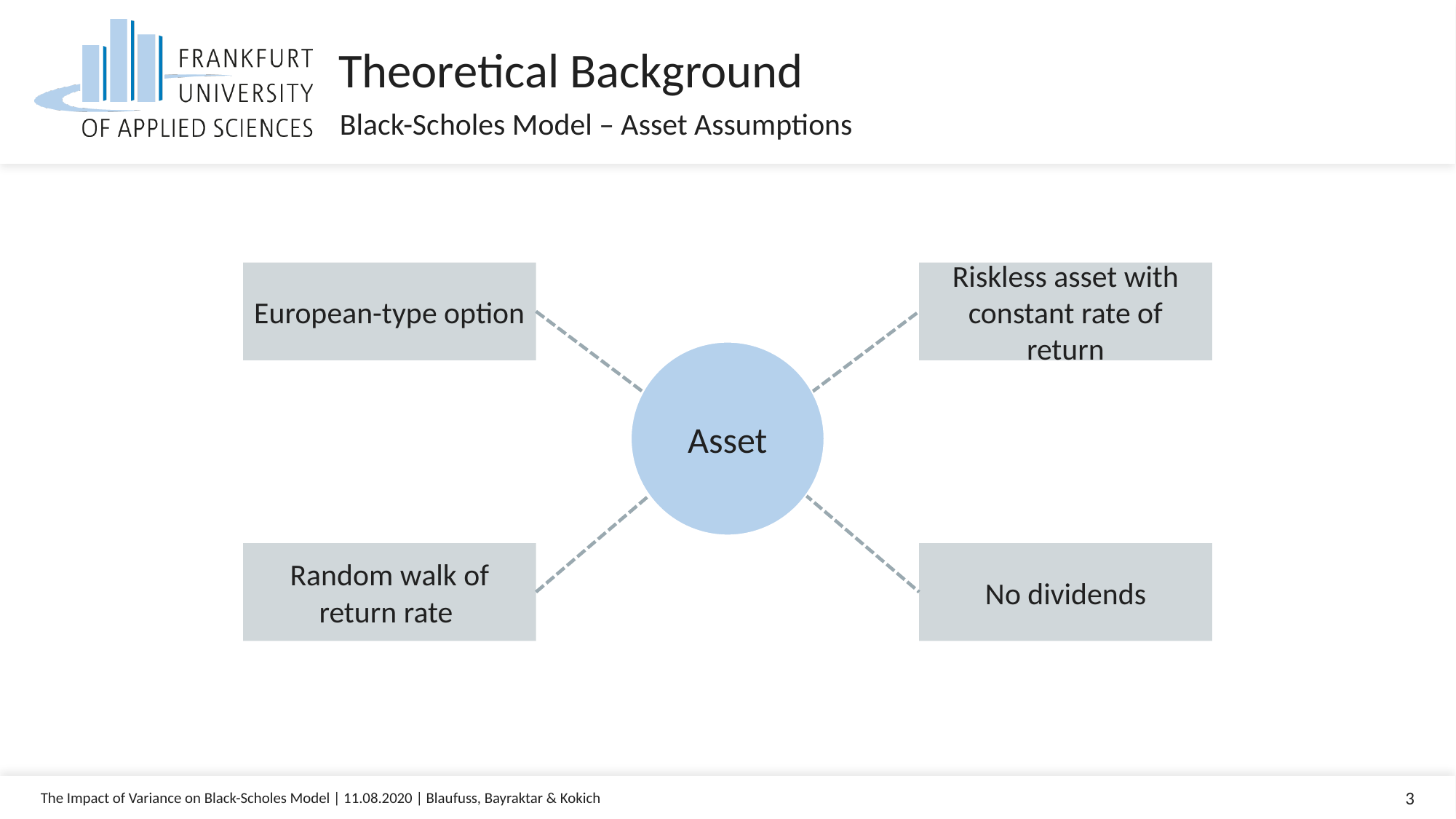

Theoretical Background
Black-Scholes Model – Asset Assumptions

European-type option
Riskless asset with constant rate of return
Asset

Random walk of return rate
No dividends